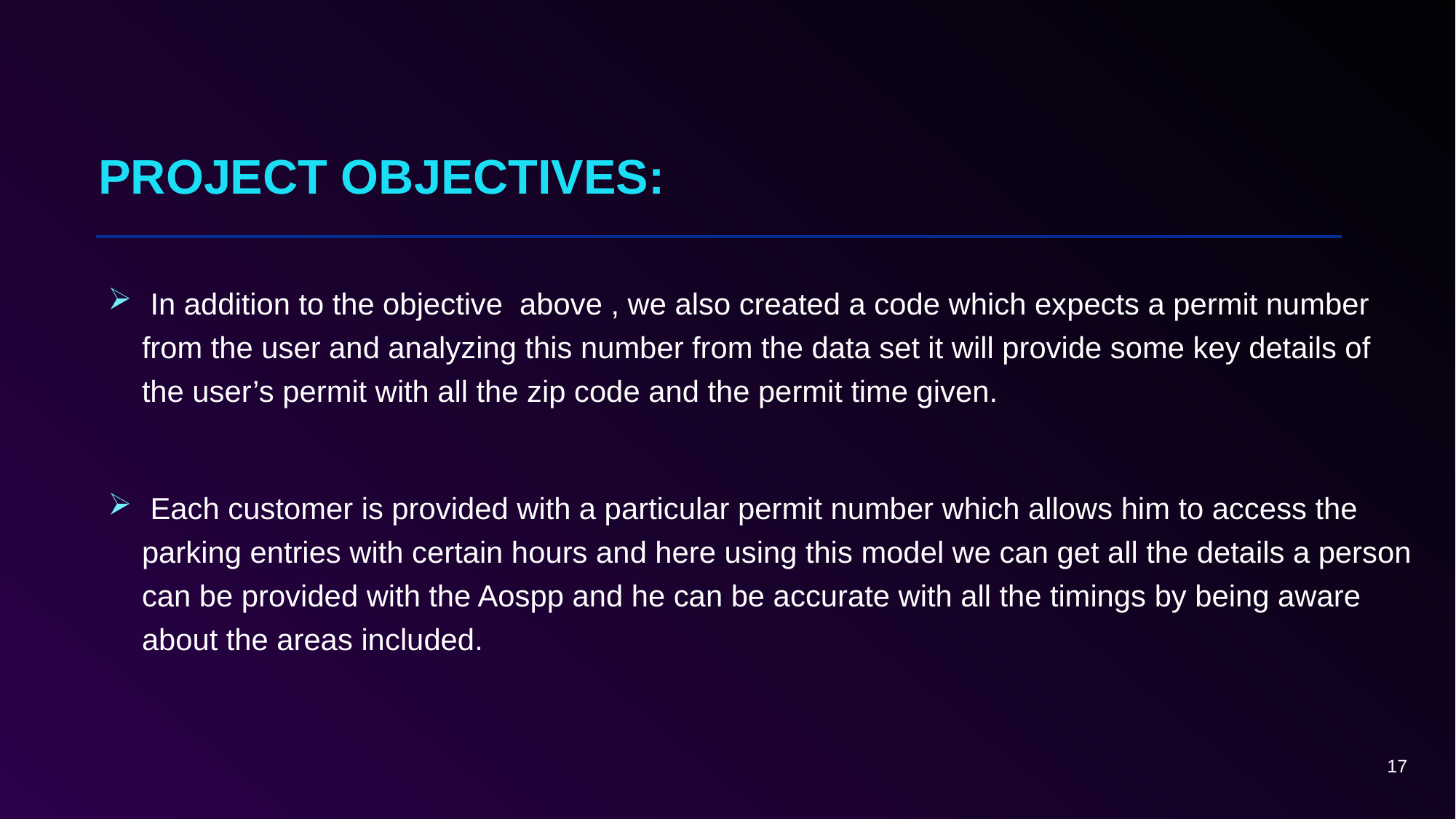

# Project Objectives:
 In addition to the objective  above , we also created a code which expects a permit number from the user and analyzing this number from the data set it will provide some key details of the user’s permit with all the zip code and the permit time given.

 Each customer is provided with a particular permit number which allows him to access the parking entries with certain hours and here using this model we can get all the details a person can be provided with the Aospp and he can be accurate with all the timings by being aware about the areas included.

17